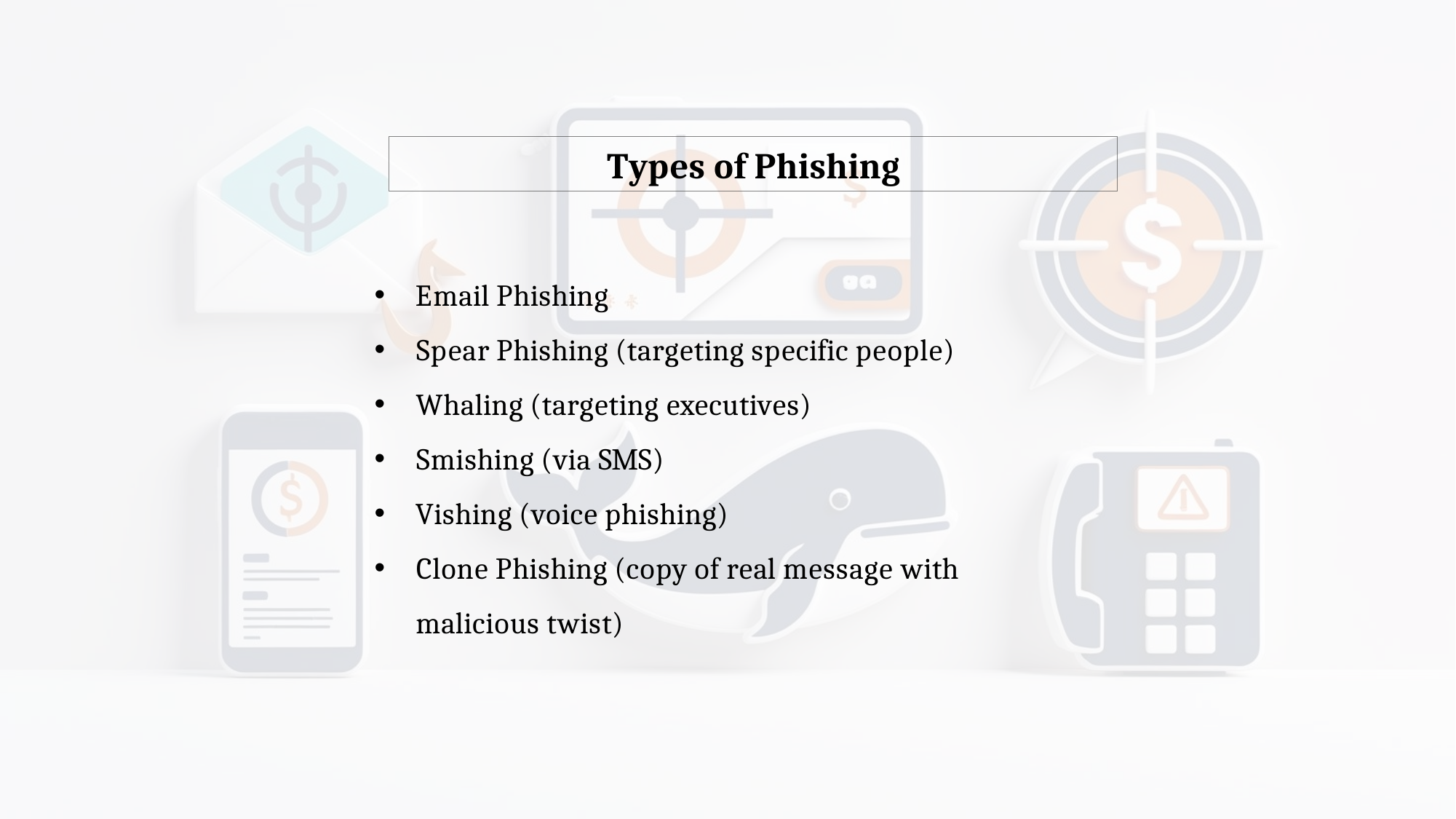

Types of Phishing
Email Phishing
Spear Phishing (targeting specific people)
Whaling (targeting executives)
Smishing (via SMS)
Vishing (voice phishing)
Clone Phishing (copy of real message with malicious twist)